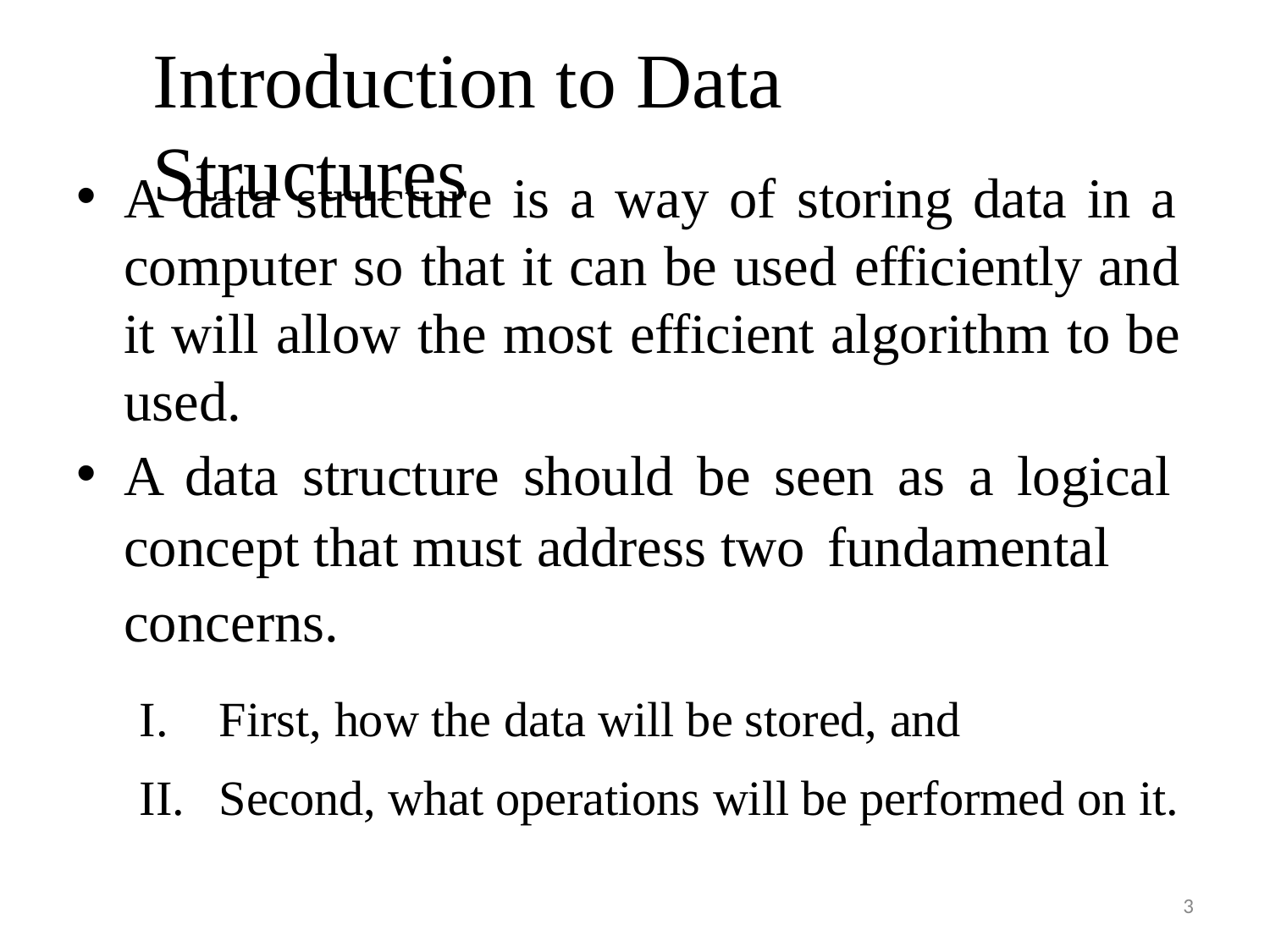

# Introduction to Data Structures
A data structure is a way of storing data in a  computer so that it can be used efficiently and  it will allow the most efficient algorithm to be  used.
A data structure should be seen as a logical  concept that must address two fundamental
concerns.
First, how the data will be stored, and
Second, what operations will be performed on it.
3